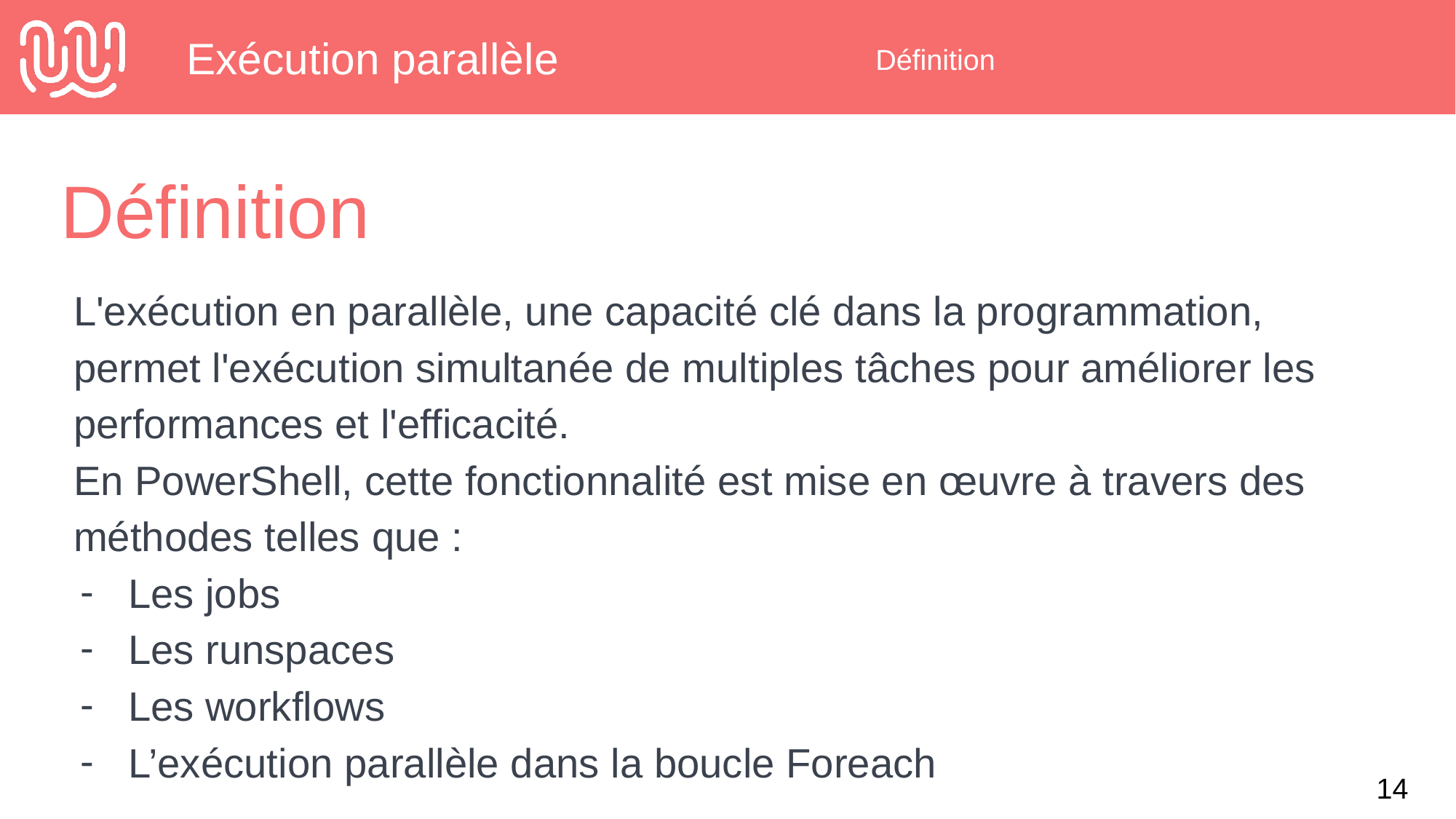

# Exécution parallèle
Définition
Définition
L'exécution en parallèle, une capacité clé dans la programmation, permet l'exécution simultanée de multiples tâches pour améliorer les performances et l'efficacité.
En PowerShell, cette fonctionnalité est mise en œuvre à travers des méthodes telles que :
Les jobs
Les runspaces
Les workflows
L’exécution parallèle dans la boucle Foreach
14